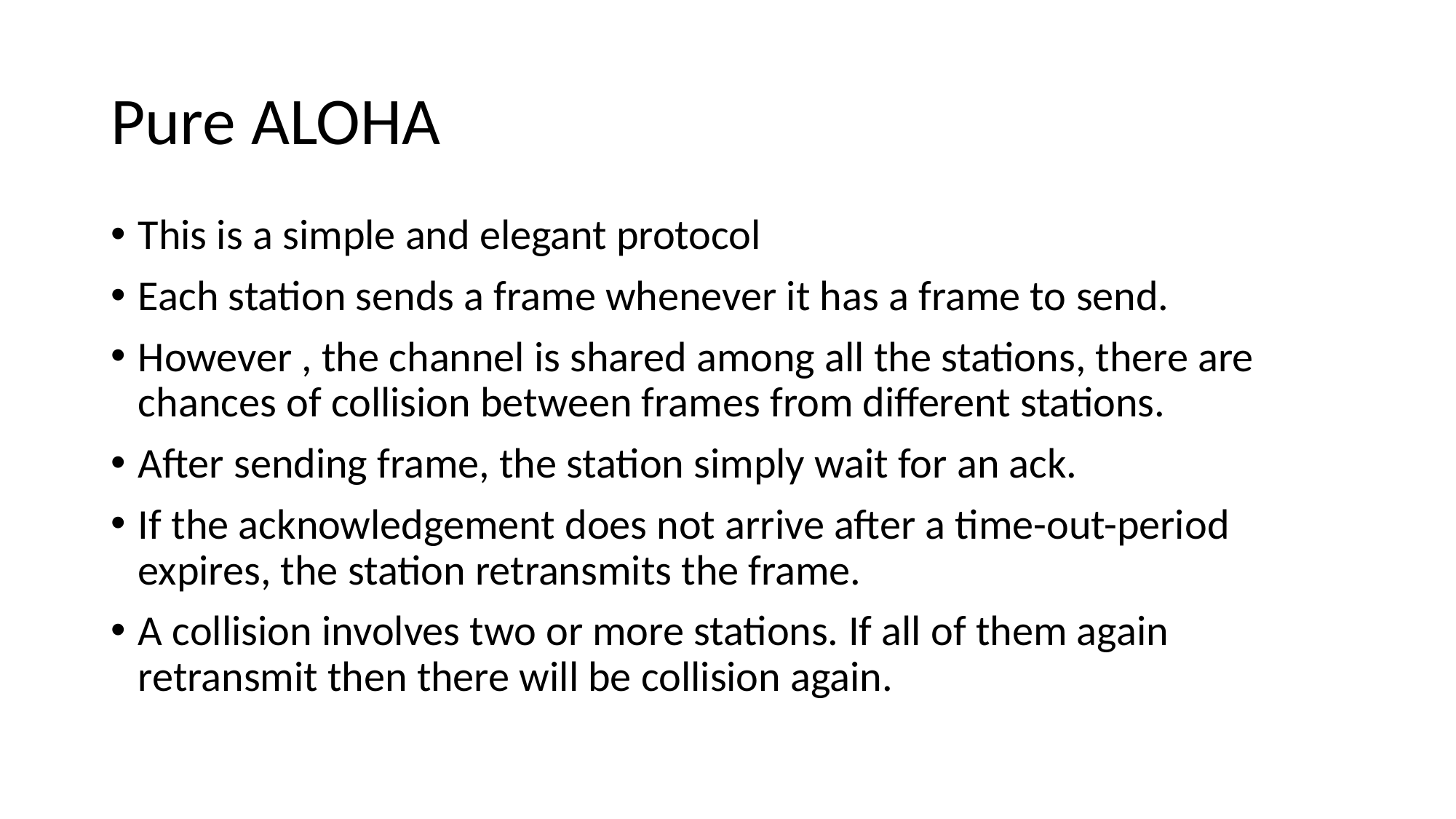

# Pure ALOHA
This is a simple and elegant protocol
Each station sends a frame whenever it has a frame to send.
However , the channel is shared among all the stations, there are chances of collision between frames from different stations.
After sending frame, the station simply wait for an ack.
If the acknowledgement does not arrive after a time-out-period expires, the station retransmits the frame.
A collision involves two or more stations. If all of them again retransmit then there will be collision again.